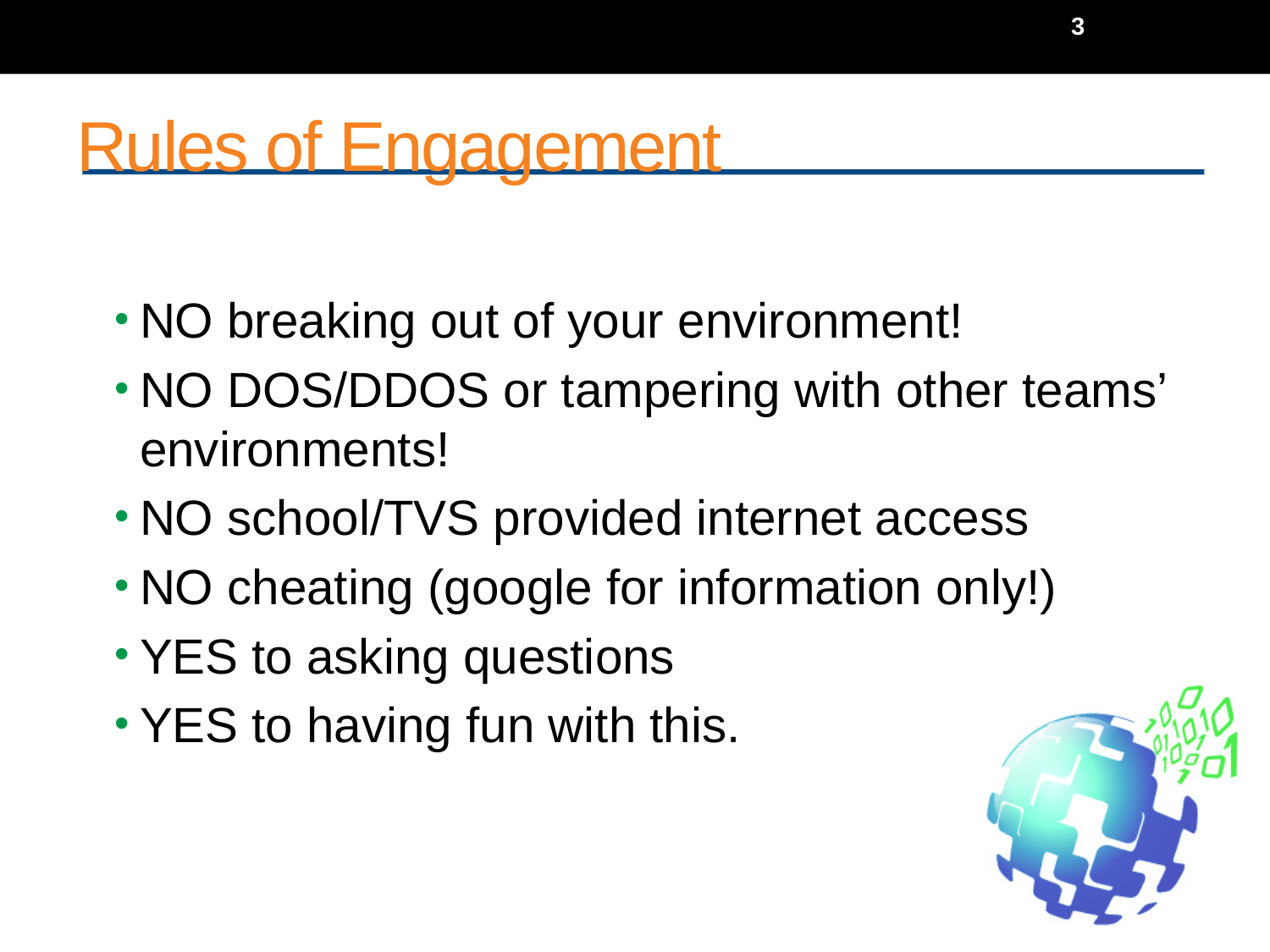

3
# Rules of Engagement

NO breaking out of your environment!
NO DOS/DDOS or tampering with other teams’ environments!
NO school/TVS provided internet access
NO cheating (google for information only!)
YES to asking questions
YES to having fun with this.